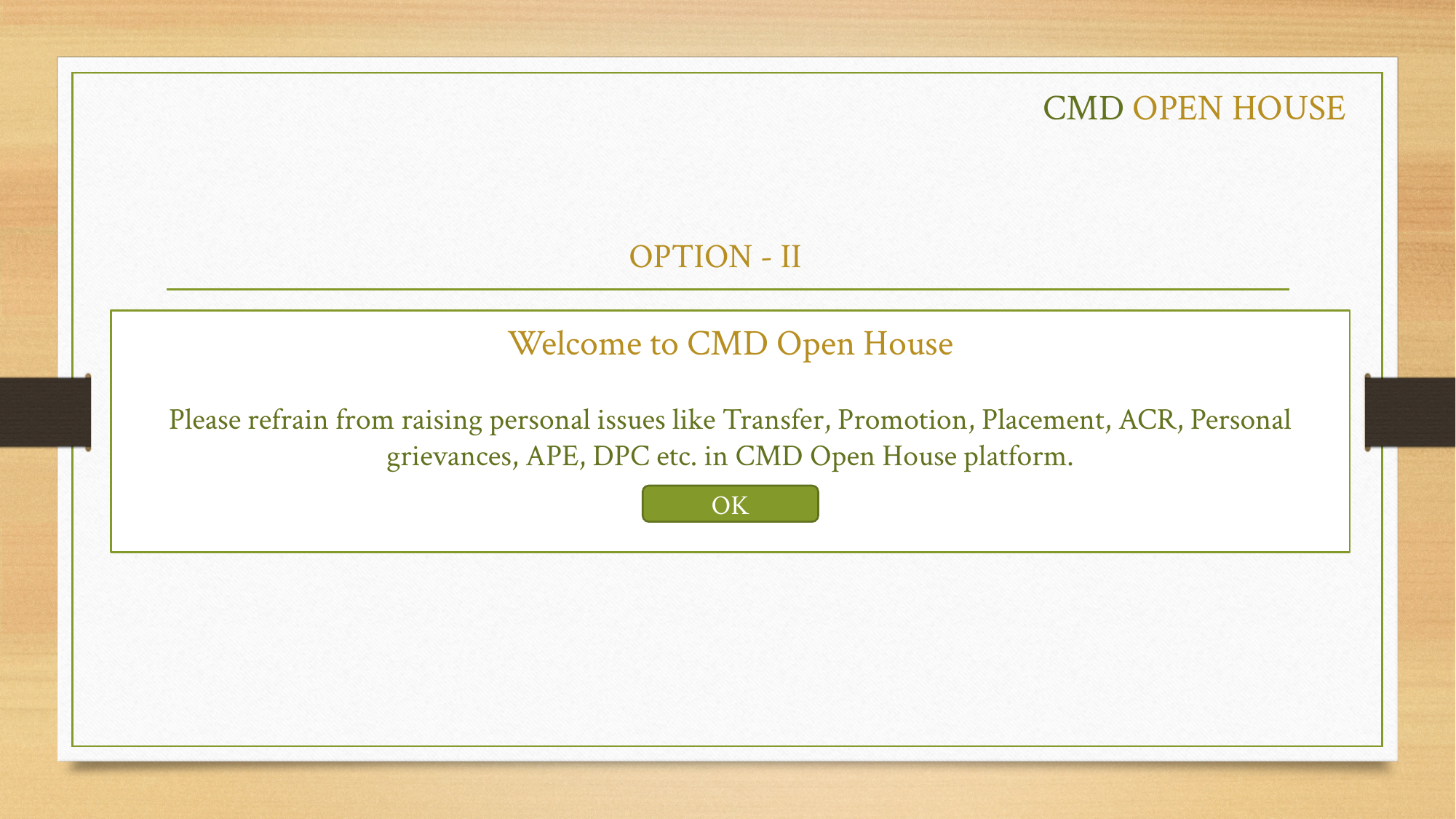

CMD OPEN HOUSE
OPTION - II
Welcome to CMD Open House

Please refrain from raising personal issues like Transfer, Promotion, Placement, ACR, Personal grievances, APE, DPC etc. in CMD Open House platform.

OK